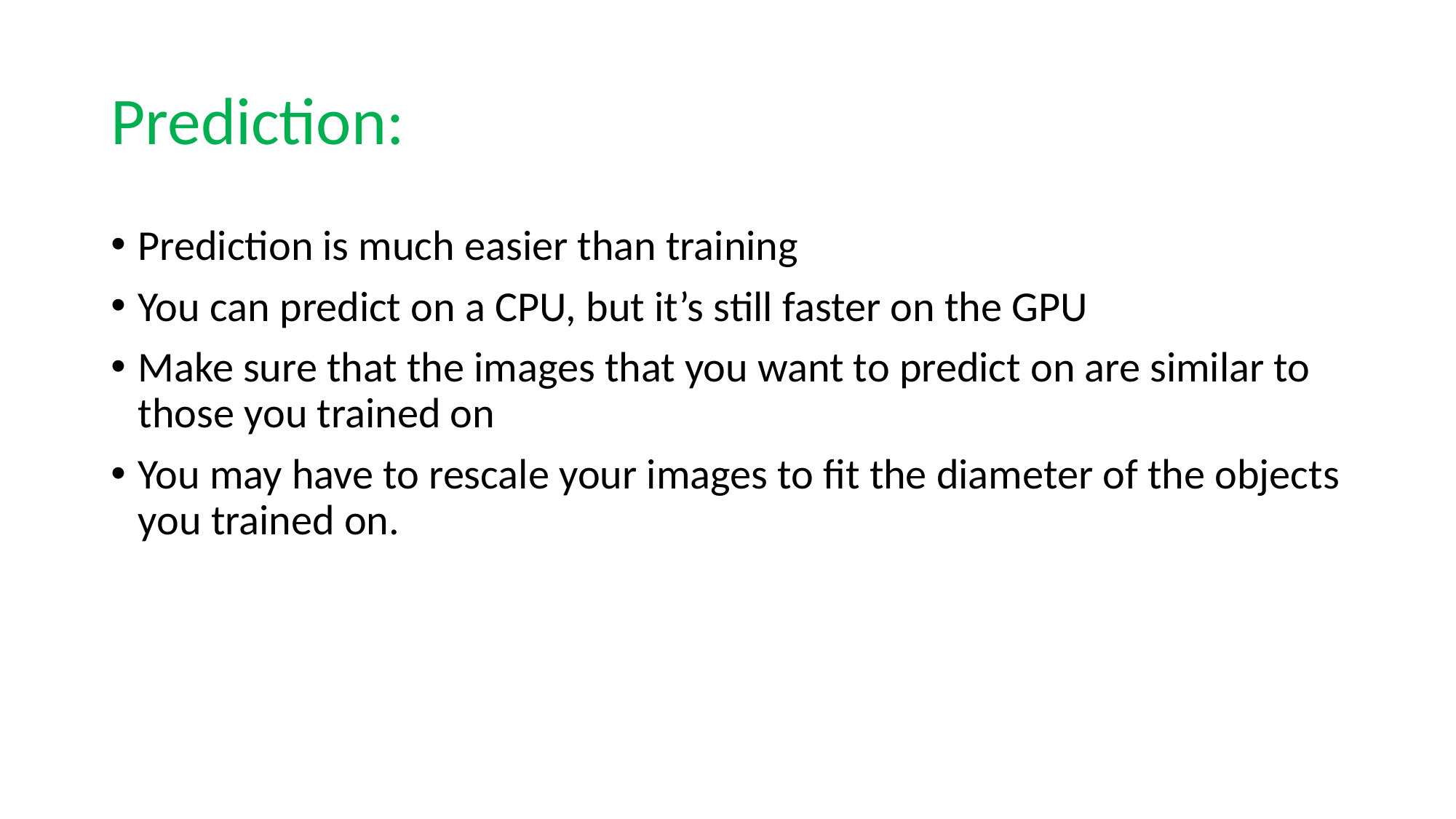

# Prediction:
Prediction is much easier than training
You can predict on a CPU, but it’s still faster on the GPU
Make sure that the images that you want to predict on are similar to those you trained on
You may have to rescale your images to fit the diameter of the objects you trained on.